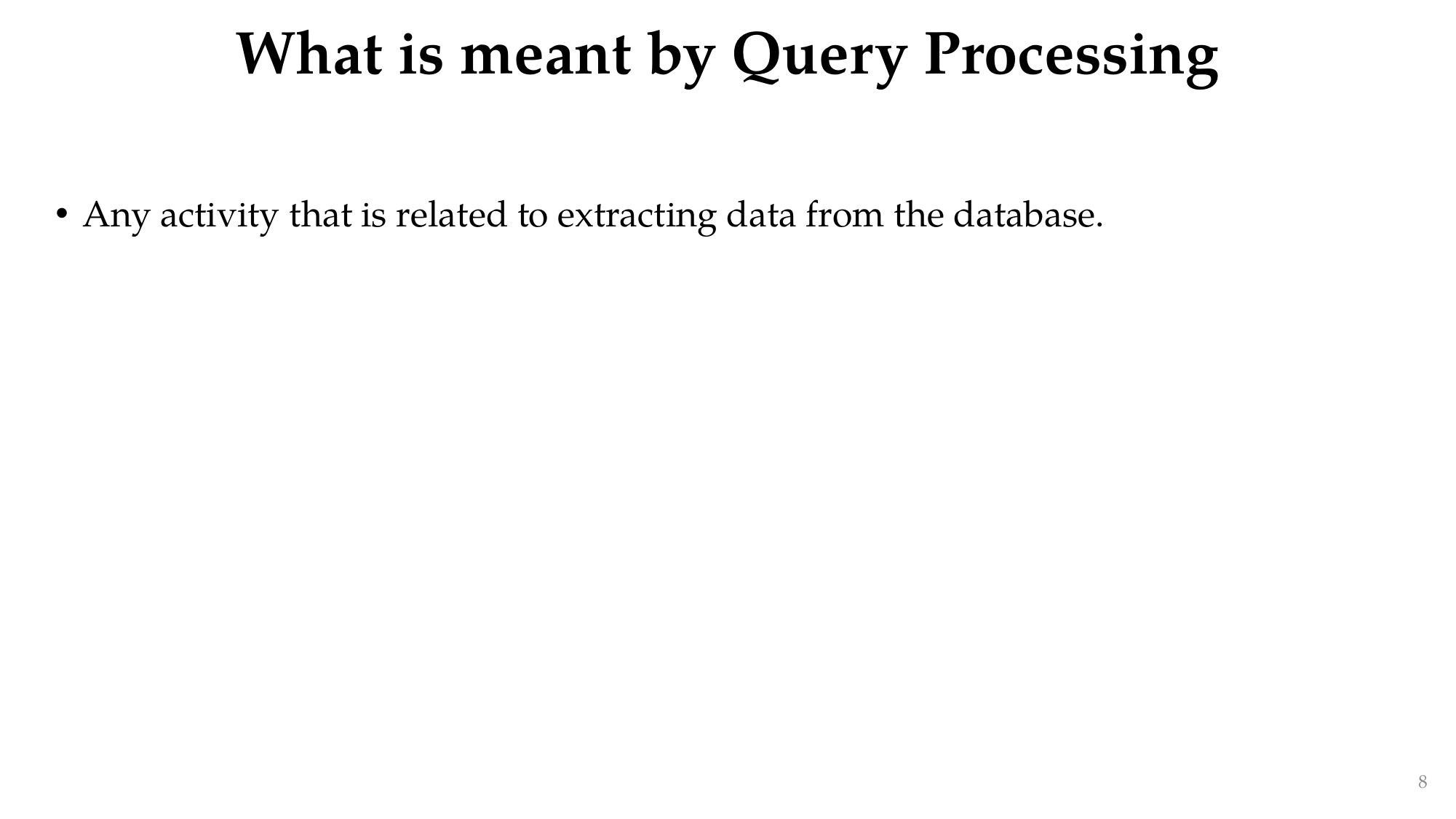

# What is meant by Query Processing
Any activity that is related to extracting data from the database.
8